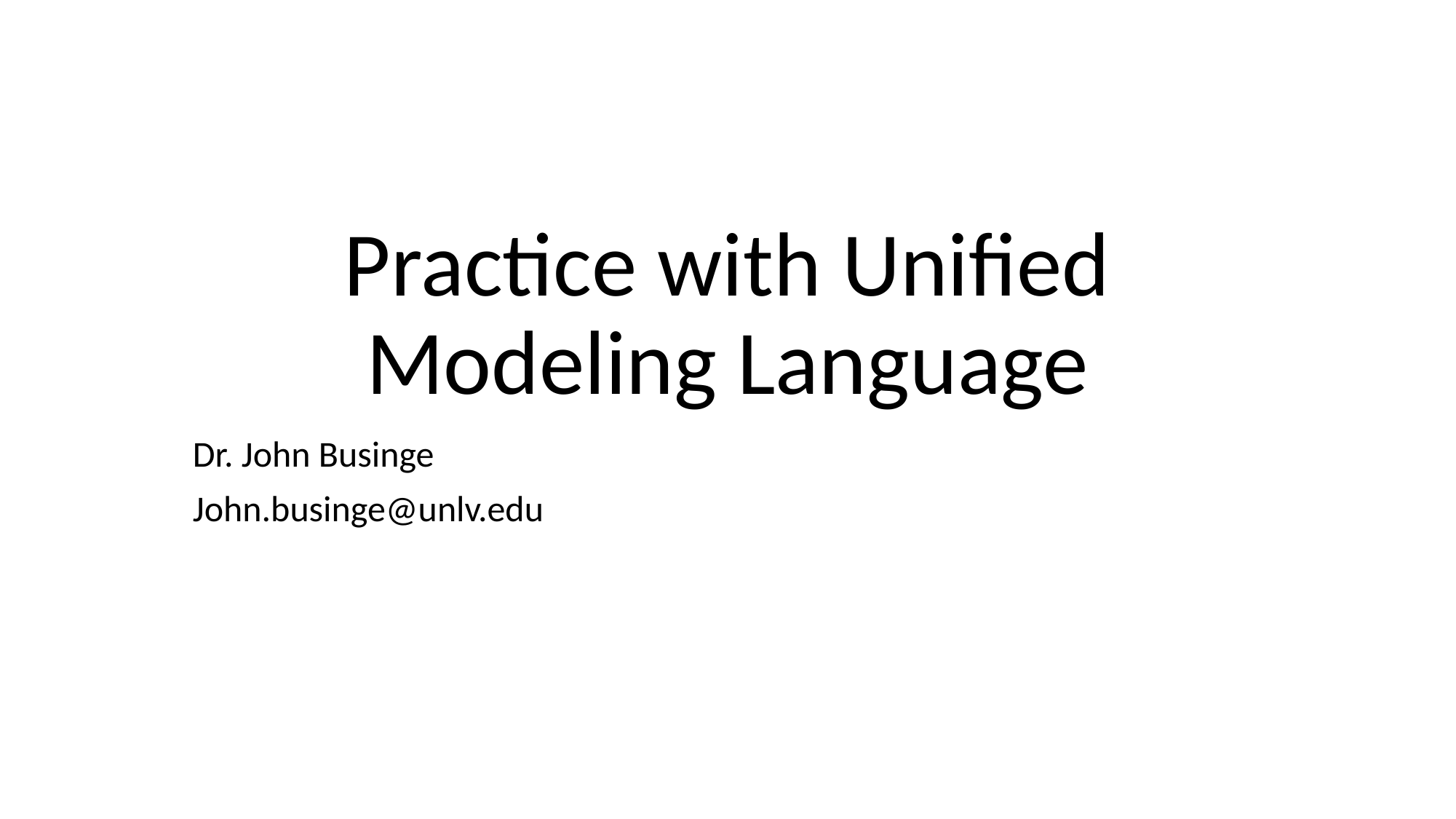

# Practice with Unified Modeling Language
Dr. John Businge
John.businge@unlv.edu